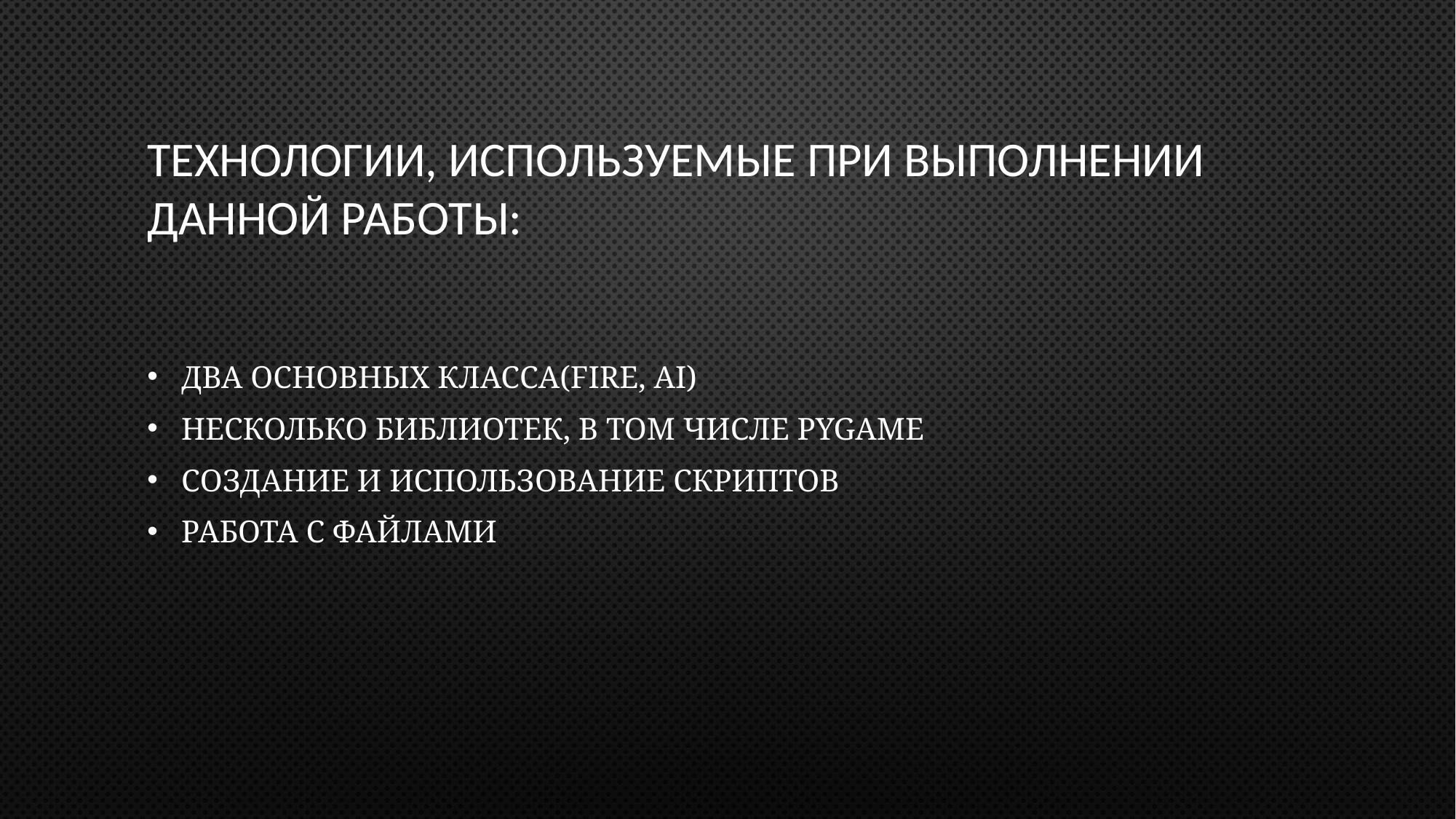

# Технологии, используемые при выполнении данной работы:
Два основных класса(Fire, Ai)
Несколько библиотек, в том числе pygame
Создание и использование скриптов
Работа с файлами